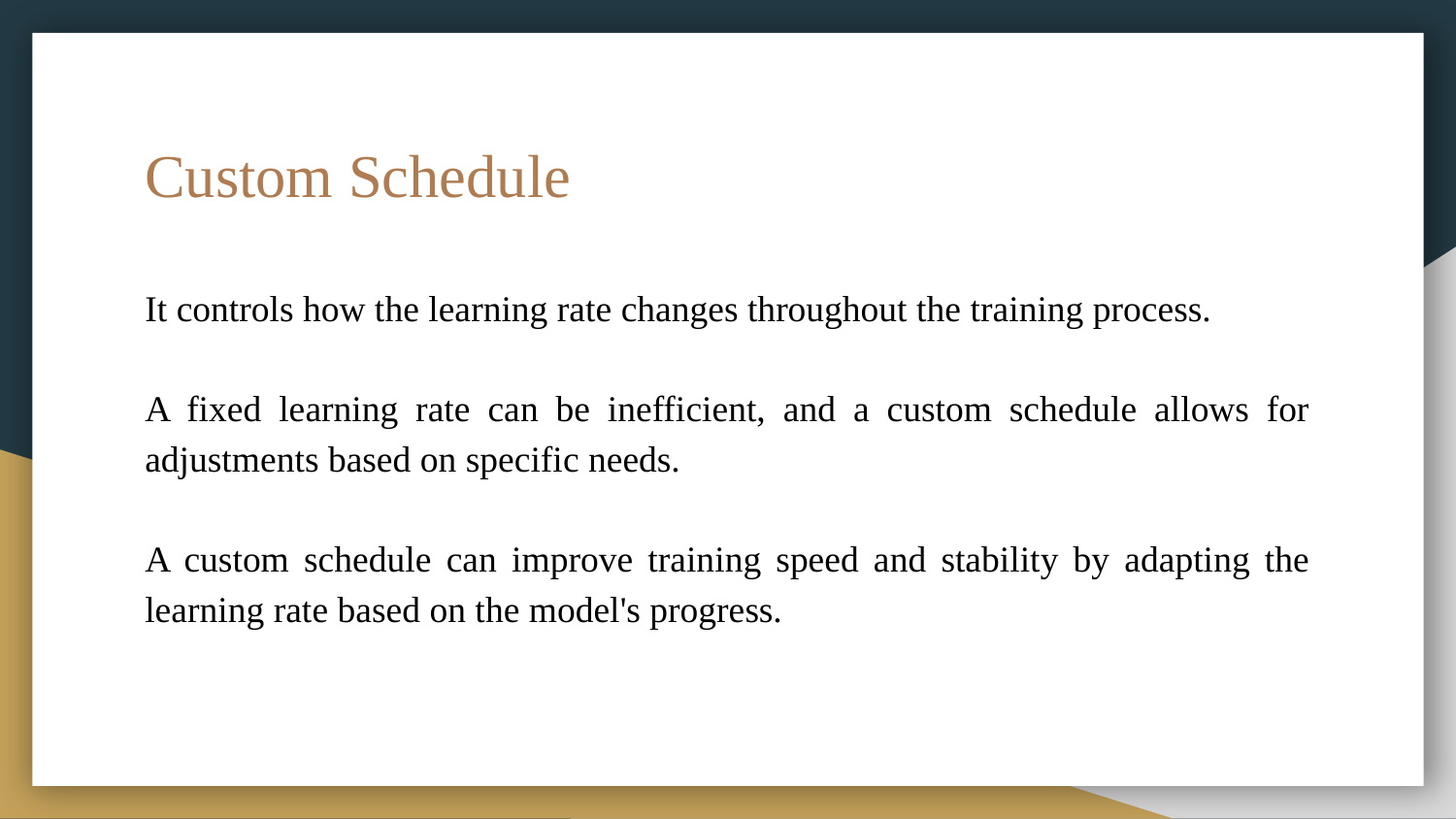

# Custom Schedule
It controls how the learning rate changes throughout the training process.

A fixed learning rate can be inefficient, and a custom schedule allows for adjustments based on specific needs.

A custom schedule can improve training speed and stability by adapting the learning rate based on the model's progress.